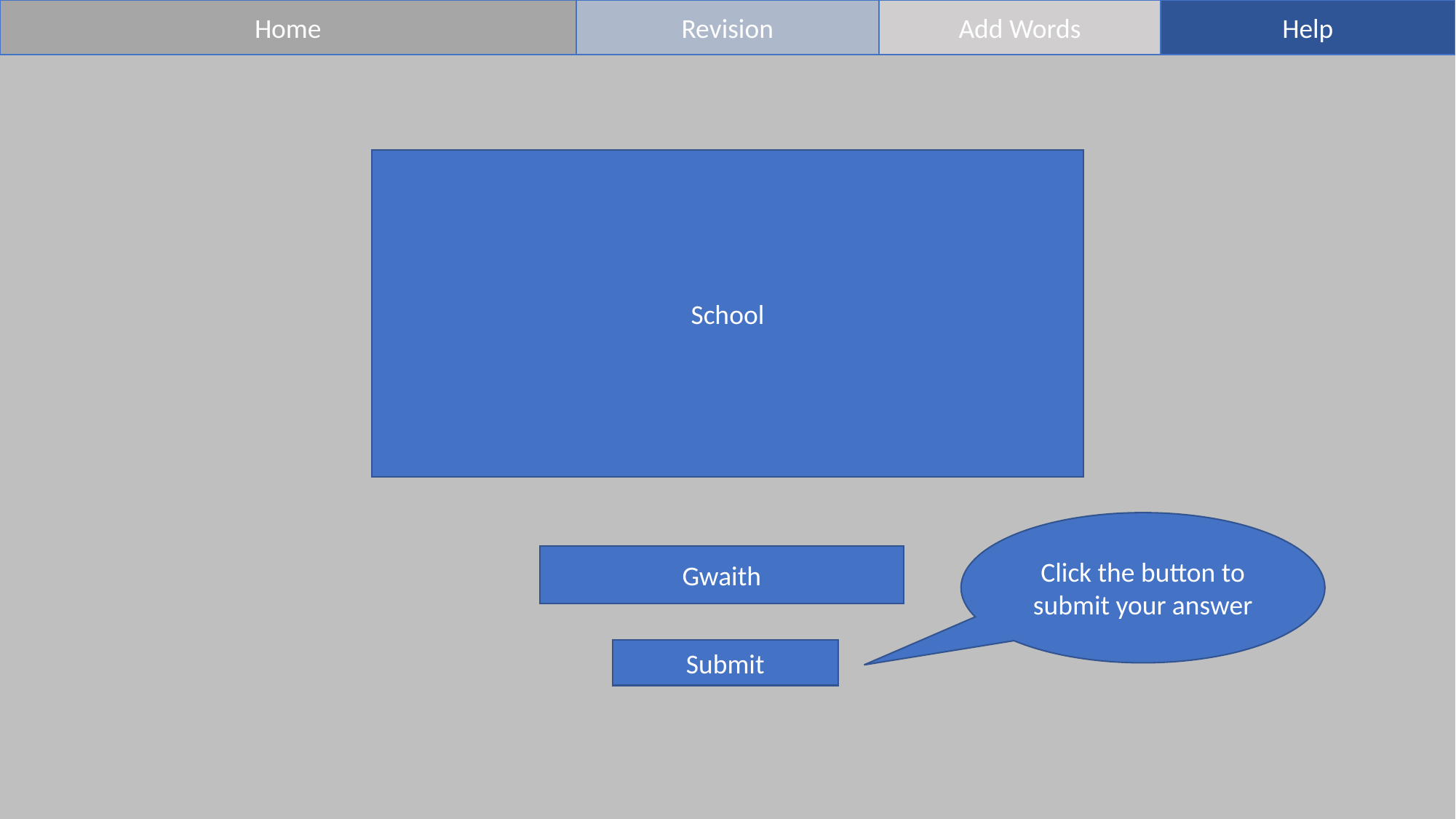

Home
Revision
Add Words
Help
School
Click the button to submit your answer
Gwaith
Submit